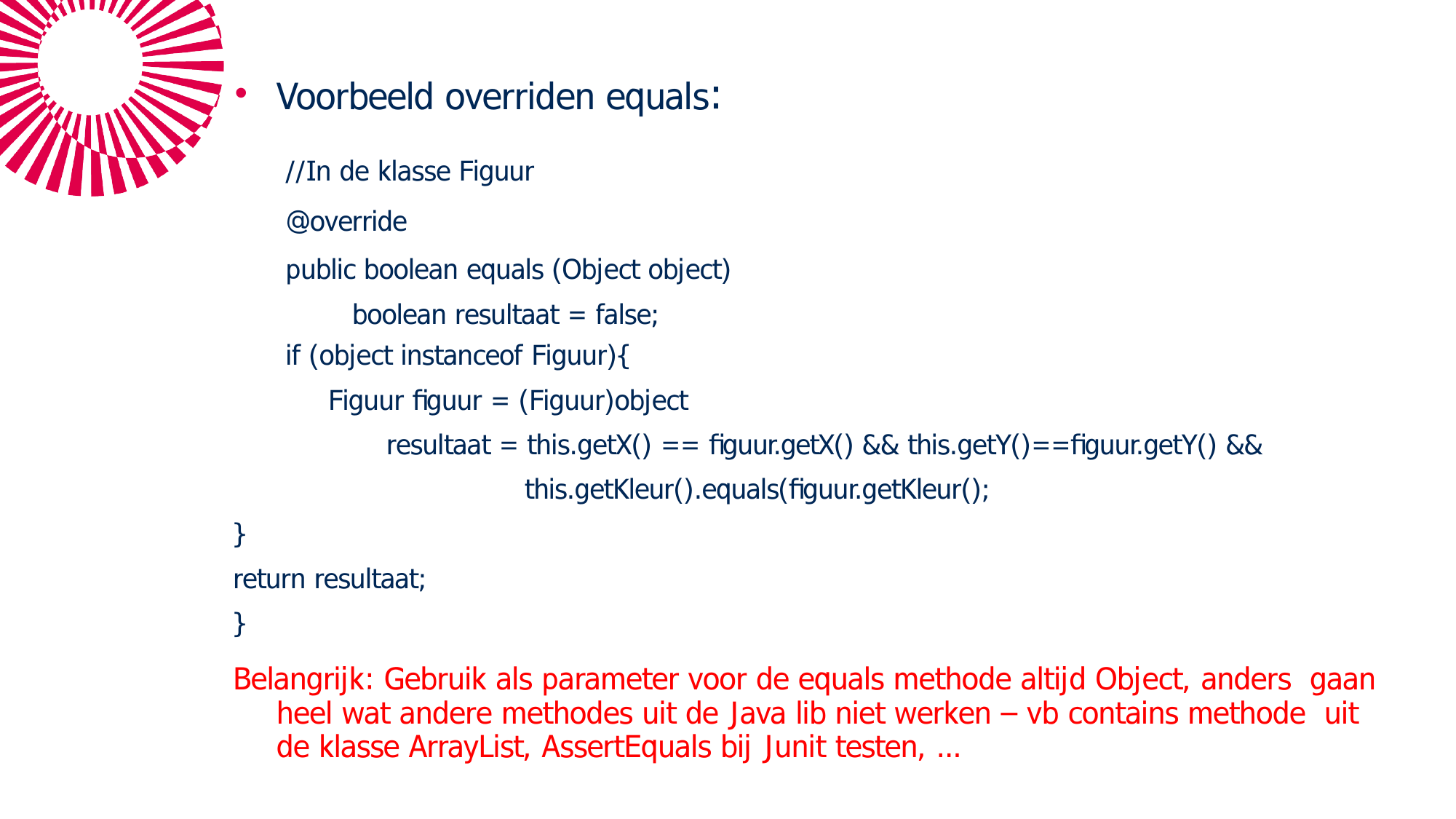

Voorbeeld overriden equals:
//In de klasse Figuur  @override
public boolean equals (Object object)  boolean resultaat = false;
if (object instanceof Figuur){
Figuur figuur = (Figuur)object
resultaat = this.getX() == figuur.getX() && this.getY()==figuur.getY() &&  this.getKleur().equals(figuur.getKleur();
}
return resultaat;
}
Belangrijk: Gebruik als parameter voor de equals methode altijd Object, anders  gaan heel wat andere methodes uit de Java lib niet werken – vb contains methode  uit de klasse ArrayList, AssertEquals bij Junit testen, …